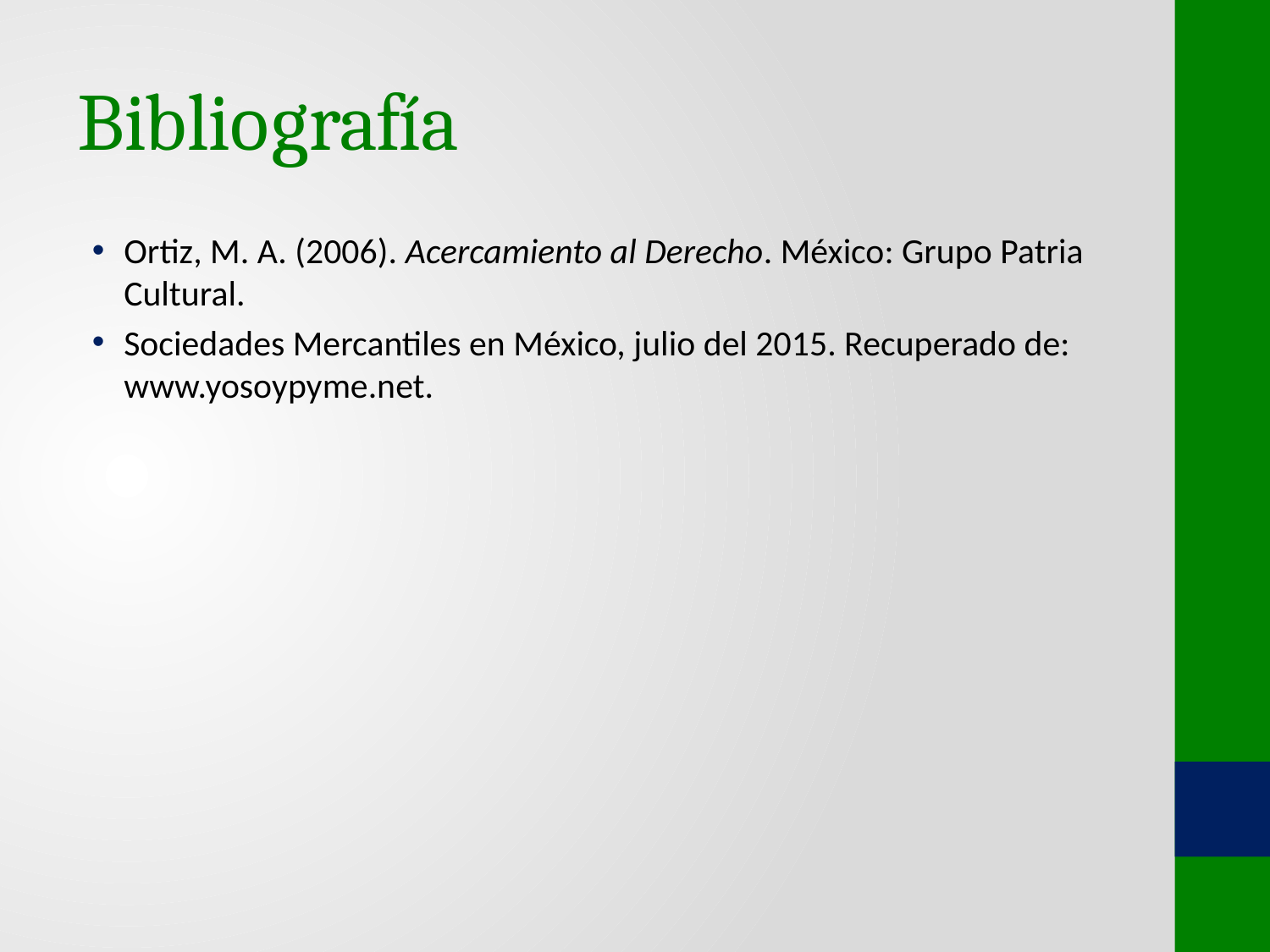

# Bibliografía
Ortiz, M. A. (2006). Acercamiento al Derecho. México: Grupo Patria Cultural.
Sociedades Mercantiles en México, julio del 2015. Recuperado de: www.yosoypyme.net.